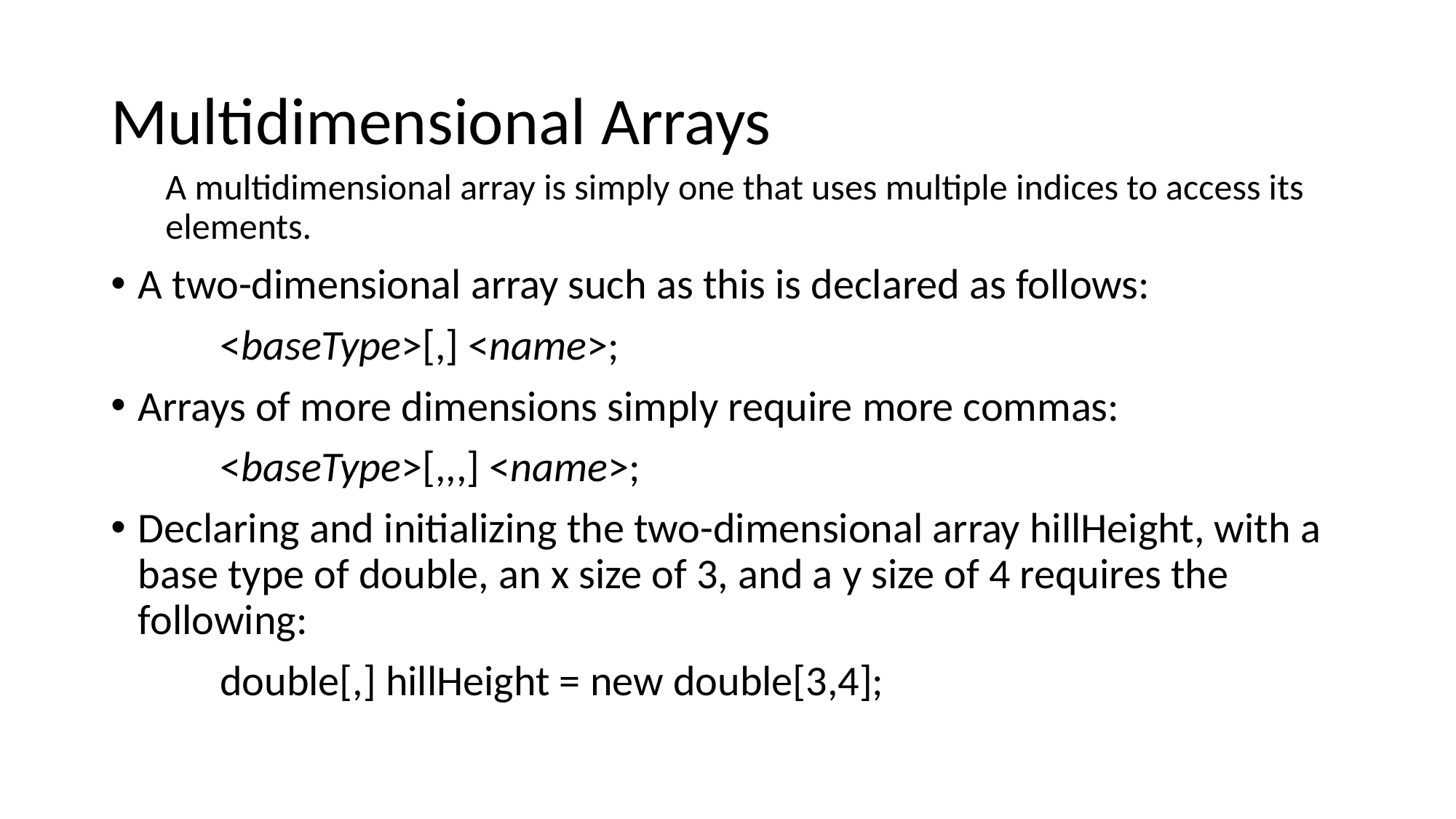

# Multidimensional Arrays
A multidimensional array is simply one that uses multiple indices to access its elements.
A two-dimensional array such as this is declared as follows:
	<baseType>[,] <name>;
Arrays of more dimensions simply require more commas:
	<baseType>[,,,] <name>;
Declaring and initializing the two-dimensional array hillHeight, with a base type of double, an x size of 3, and a y size of 4 requires the following:
	double[,] hillHeight = new double[3,4];